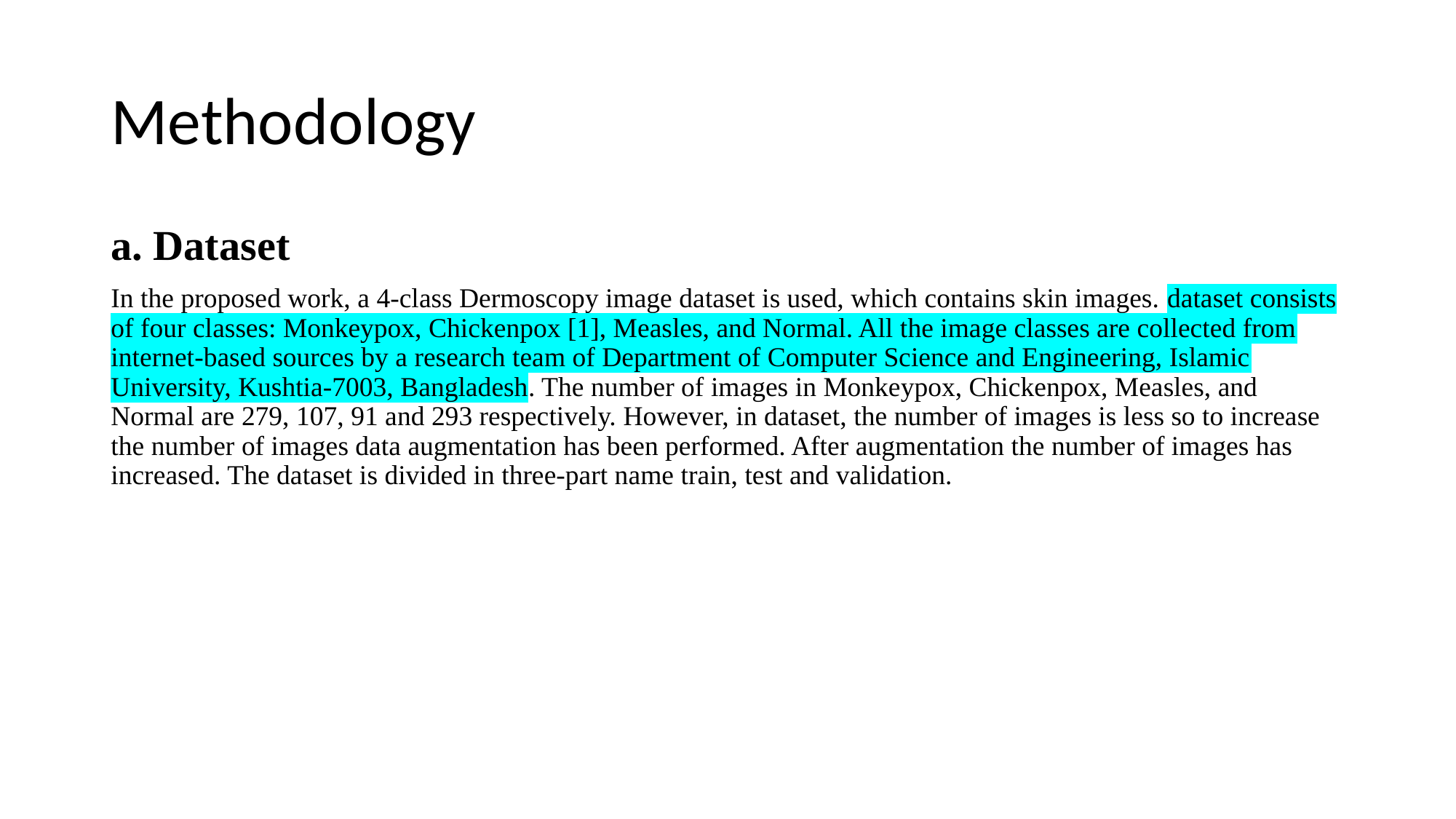

# Methodology
a. Dataset
In the proposed work, a 4-class Dermoscopy image dataset is used, which contains skin images. dataset consists of four classes: Monkeypox, Chickenpox [1], Measles, and Normal. All the image classes are collected from internet-based sources by a research team of Department of Computer Science and Engineering, Islamic University, Kushtia-7003, Bangladesh. The number of images in Monkeypox, Chickenpox, Measles, and Normal are 279, 107, 91 and 293 respectively. However, in dataset, the number of images is less so to increase the number of images data augmentation has been performed. After augmentation the number of images has increased. The dataset is divided in three-part name train, test and validation.